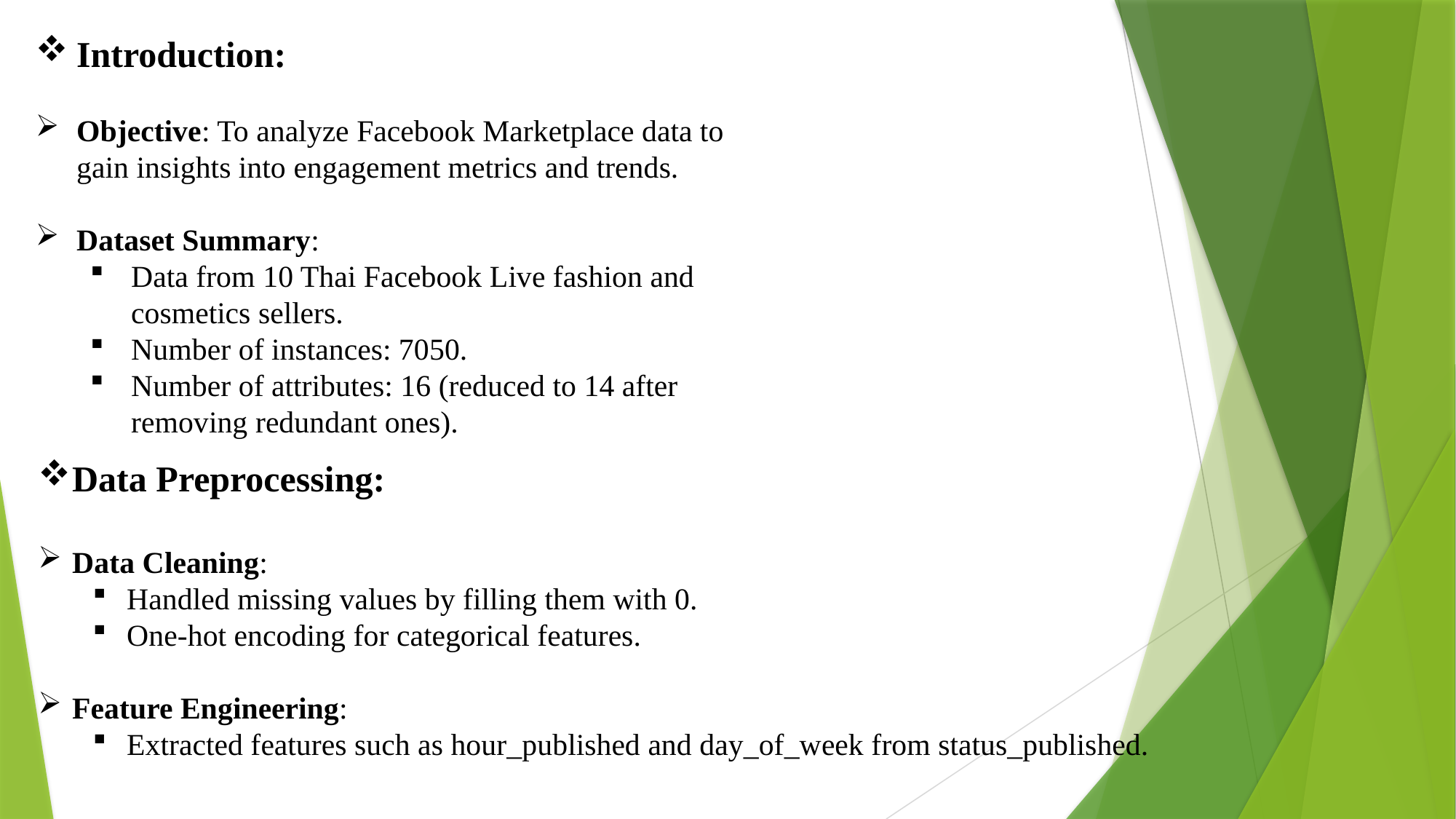

Introduction:

Objective: To analyze Facebook Marketplace data to gain insights into engagement metrics and trends.

Dataset Summary:
Data from 10 Thai Facebook Live fashion and cosmetics sellers.
Number of instances: 7050.
Number of attributes: 16 (reduced to 14 after removing redundant ones).
Data Preprocessing:

Data Cleaning:
Handled missing values by filling them with 0.
One-hot encoding for categorical features.

Feature Engineering:
Extracted features such as hour_published and day_of_week from status_published.